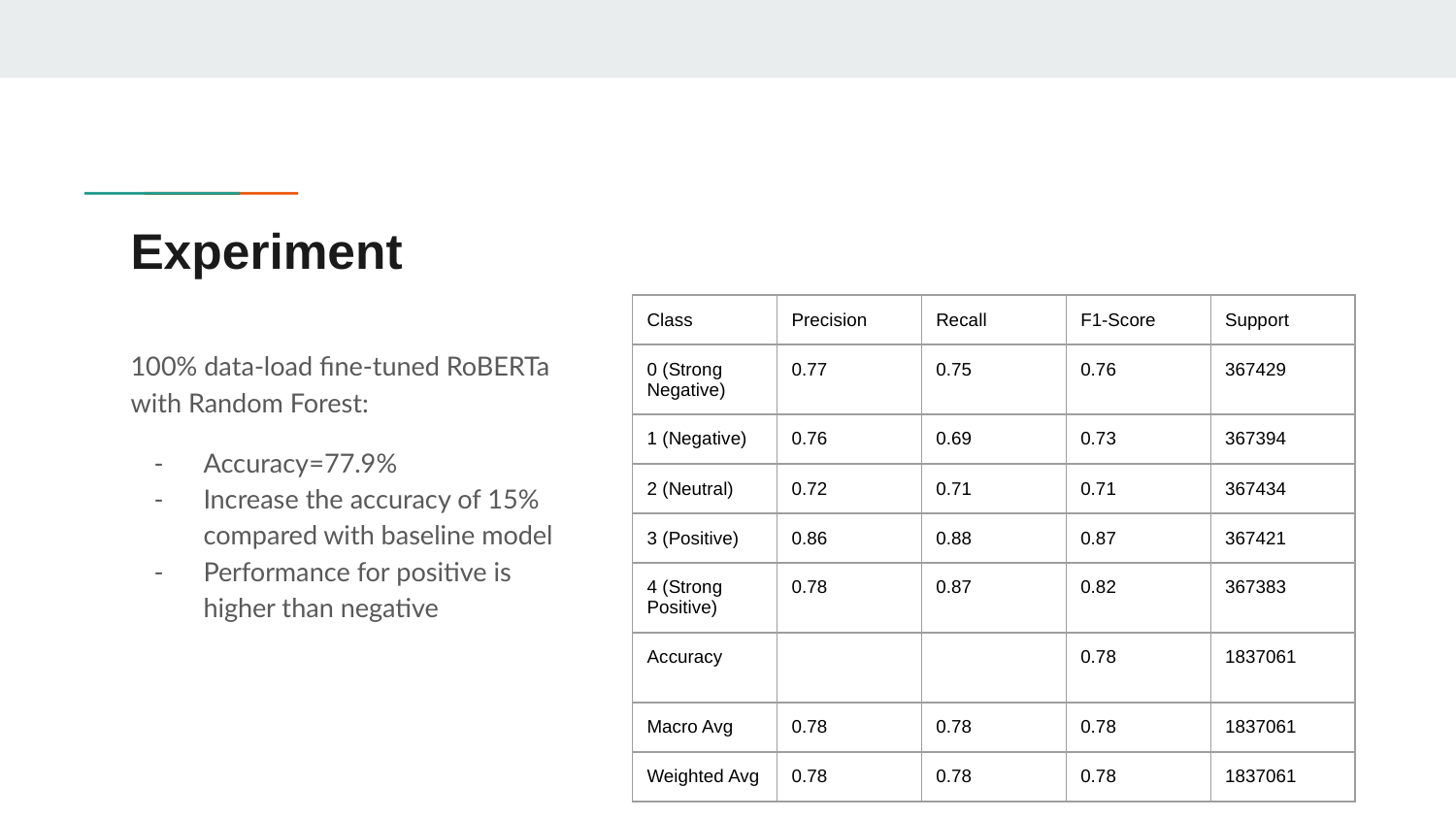

# Experiment
| Class | Precision | Recall | F1-Score | Support |
| --- | --- | --- | --- | --- |
| 0 (Strong Negative) | 0.77 | 0.75 | 0.76 | 367429 |
| 1 (Negative) | 0.76 | 0.69 | 0.73 | 367394 |
| 2 (Neutral) | 0.72 | 0.71 | 0.71 | 367434 |
| 3 (Positive) | 0.86 | 0.88 | 0.87 | 367421 |
| 4 (Strong Positive) | 0.78 | 0.87 | 0.82 | 367383 |
| Accuracy |  |  | 0.78 | 1837061 |
| Macro Avg | 0.78 | 0.78 | 0.78 | 1837061 |
| Weighted Avg | 0.78 | 0.78 | 0.78 | 1837061 |
100% data-load fine-tuned RoBERTa with Random Forest:
Accuracy=77.9%
Increase the accuracy of 15% compared with baseline model
Performance for positive is higher than negative